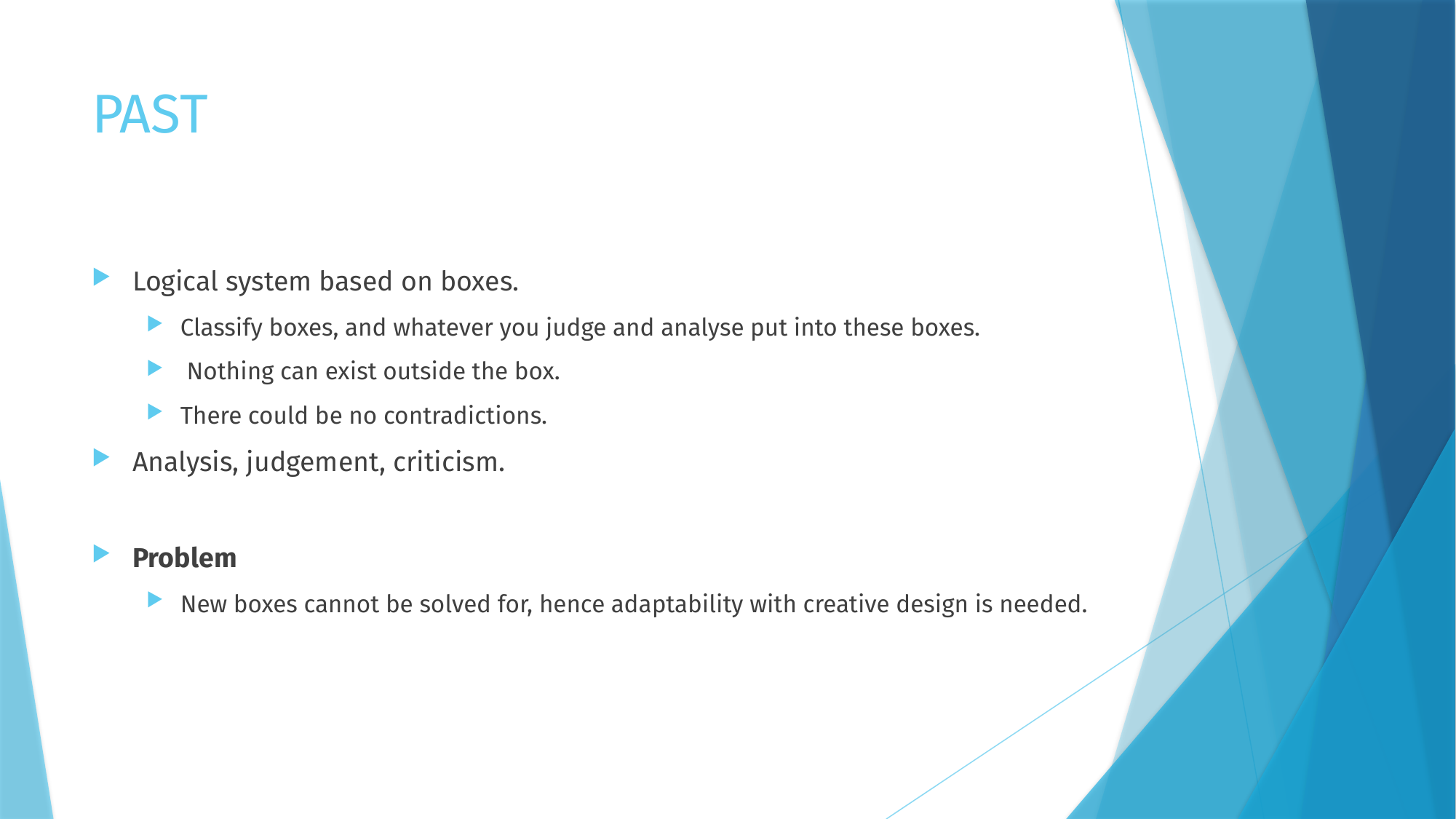

# PAST
Logical system based on boxes.
Classify boxes, and whatever you judge and analyse put into these boxes.
 Nothing can exist outside the box.
There could be no contradictions.
Analysis, judgement, criticism.

Problem
New boxes cannot be solved for, hence adaptability with creative design is needed.